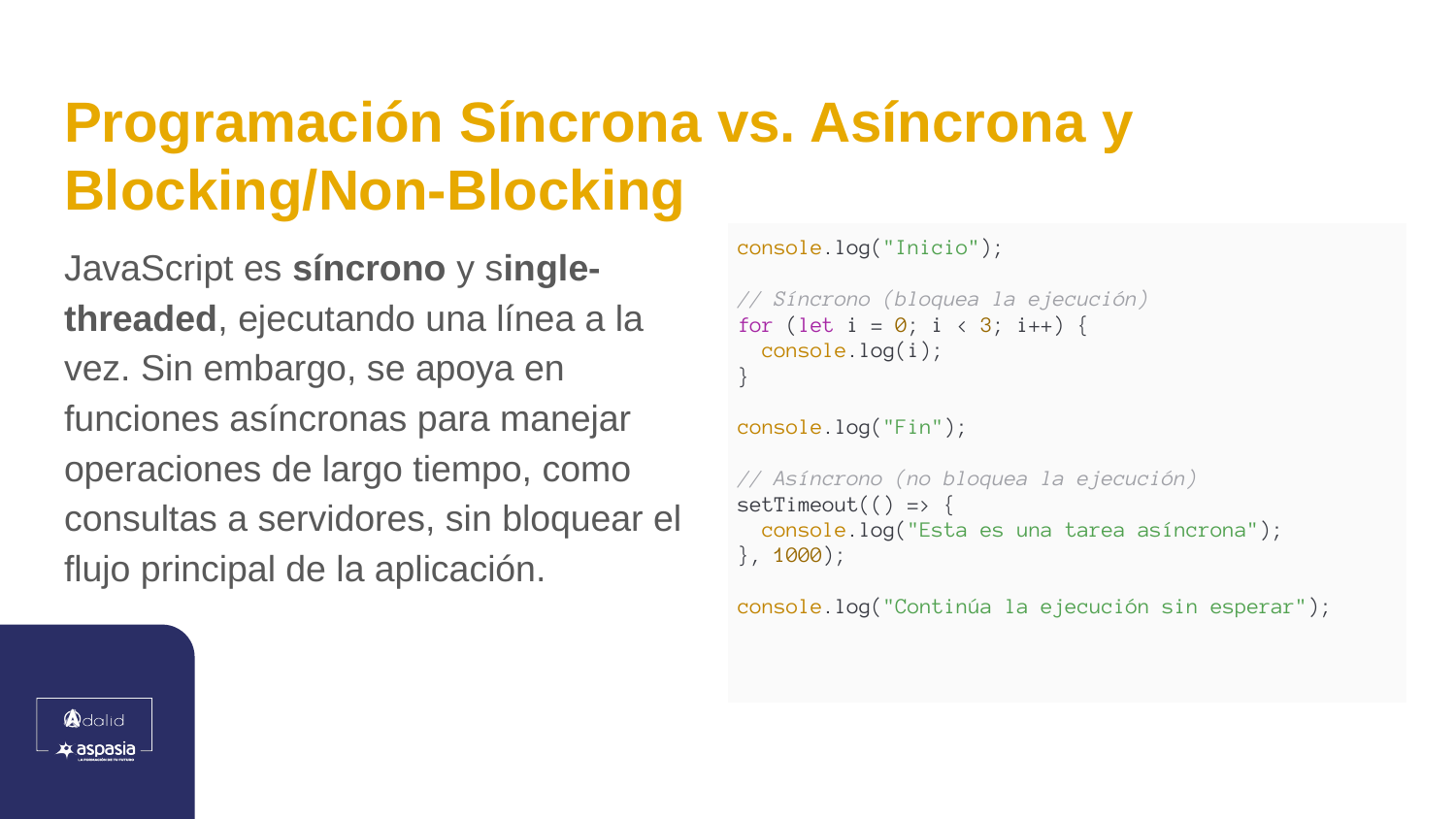

# Programación Síncrona vs. Asíncrona y Blocking/Non-Blocking
JavaScript es síncrono y single-threaded, ejecutando una línea a la vez. Sin embargo, se apoya en funciones asíncronas para manejar operaciones de largo tiempo, como consultas a servidores, sin bloquear el flujo principal de la aplicación.
| console.log("Inicio"); // Síncrono (bloquea la ejecución) for (let i = 0; i < 3; i++) { console.log(i); } console.log("Fin"); // Asíncrono (no bloquea la ejecución) setTimeout(() => { console.log("Esta es una tarea asíncrona"); }, 1000); console.log("Continúa la ejecución sin esperar"); |
| --- |